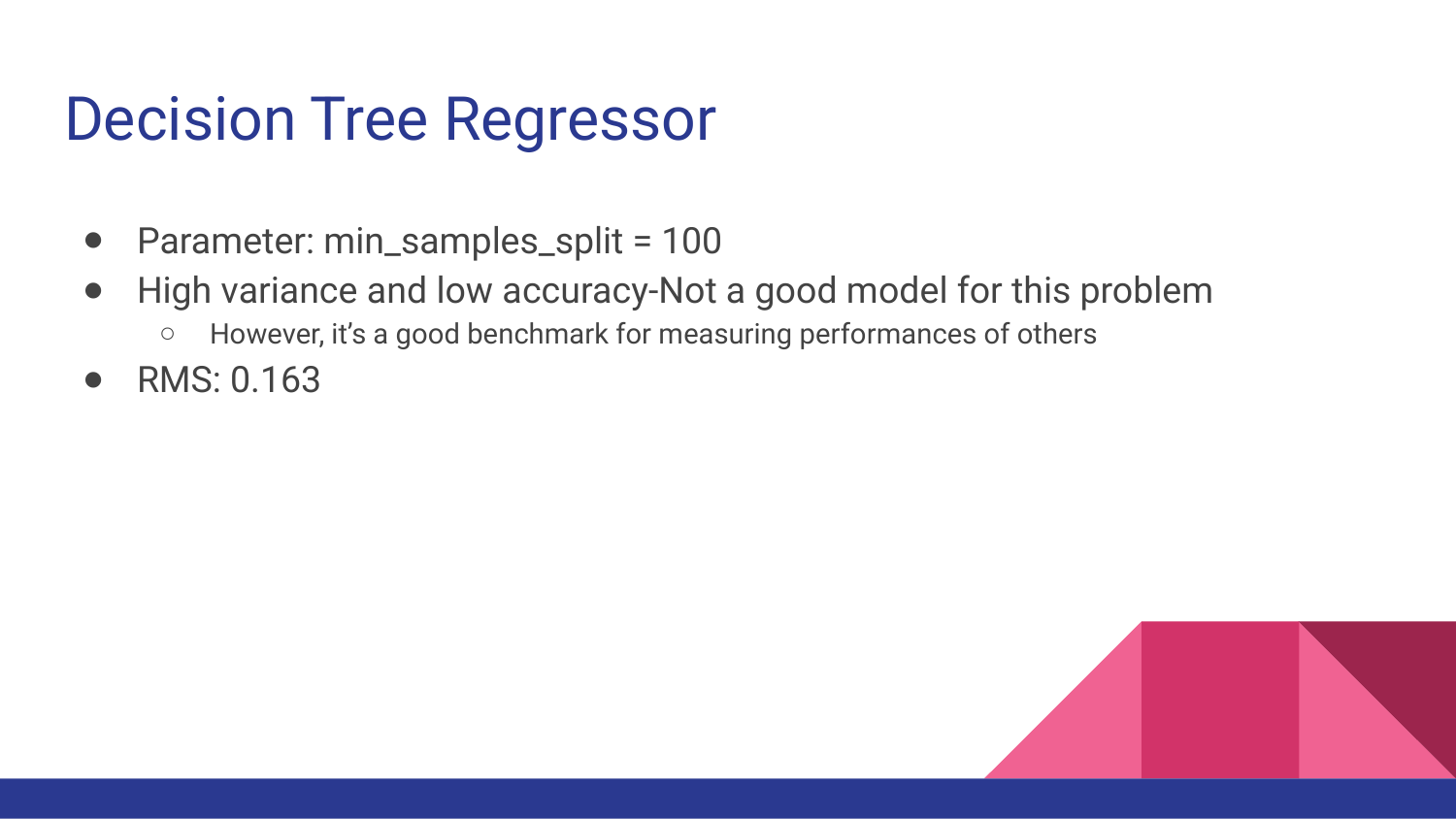

# Decision Tree Regressor
Parameter: min_samples_split = 100
High variance and low accuracy-Not a good model for this problem
However, it’s a good benchmark for measuring performances of others
RMS: 0.163